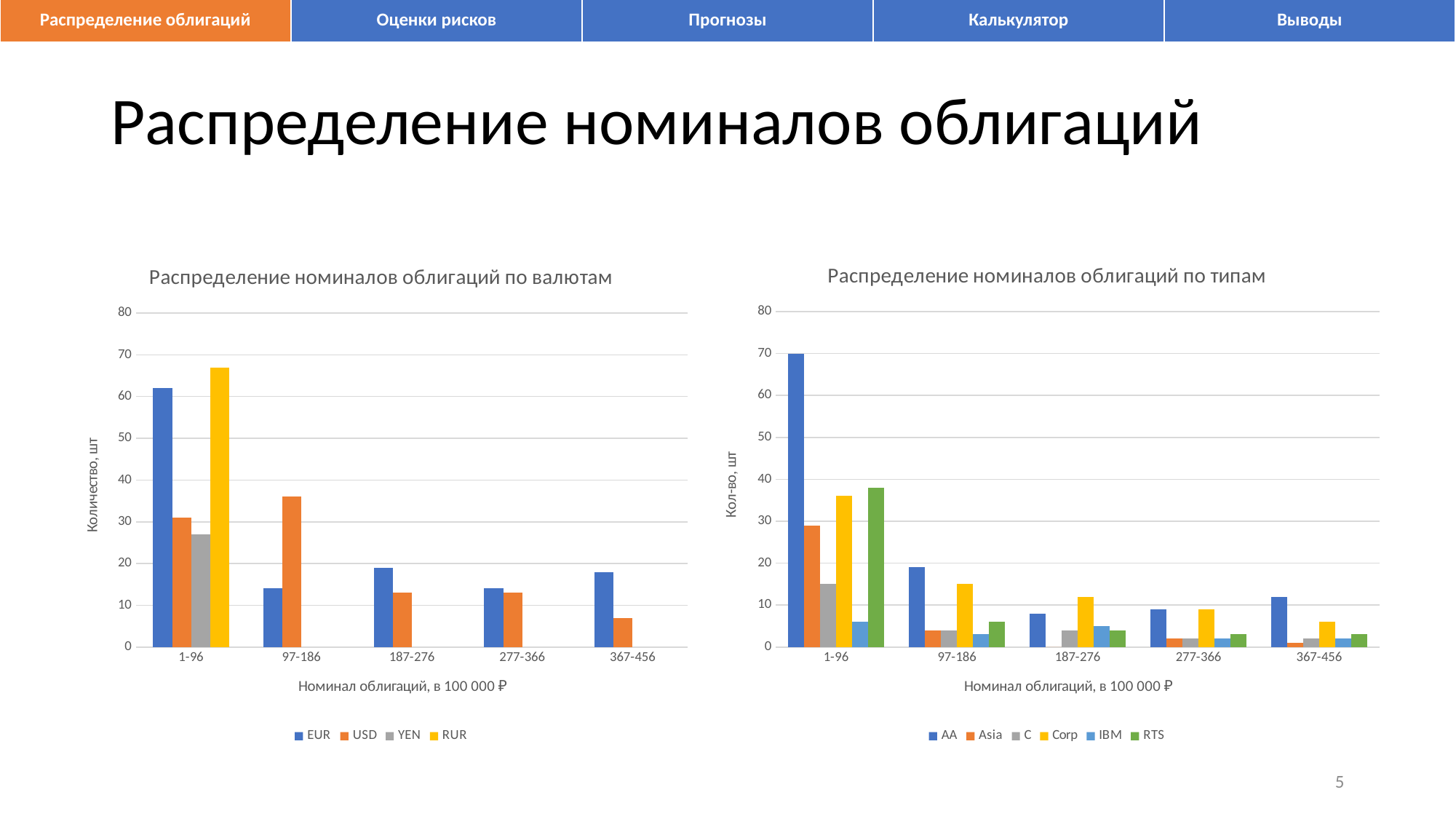

| Распределение облигаций | Оценки рисков | Прогнозы | Калькулятор | Выводы |
| --- | --- | --- | --- | --- |
# Распределение номиналов облигаций

### Chart: Распределение номиналов облигаций по типам

| Category | AA | Asia | C | Corp | IBM | RTS |
|---|---|---|---|---|---|---|
| 1-96 | 70.0 | 29.0 | 15.0 | 36.0 | 6.0 | 38.0 |
| 97-186 | 19.0 | 4.0 | 4.0 | 15.0 | 3.0 | 6.0 |
| 187-276 | 8.0 | 0.0 | 4.0 | 12.0 | 5.0 | 4.0 |
| 277-366 | 9.0 | 2.0 | 2.0 | 9.0 | 2.0 | 3.0 |
| 367-456 | 12.0 | 1.0 | 2.0 | 6.0 | 2.0 | 3.0 |

### Chart: Распределение номиналов облигаций по валютам

| Category | EUR | USD | YEN | RUR |
|---|---|---|---|---|
| 1-96 | 62.0 | 31.0 | 27.0 | 67.0 |
| 97-186 | 14.0 | 36.0 | None | None |
| 187-276 | 19.0 | 13.0 | None | None |
| 277-366 | 14.0 | 13.0 | None | None |
| 367-456 | 18.0 | 7.0 | None | None |
5